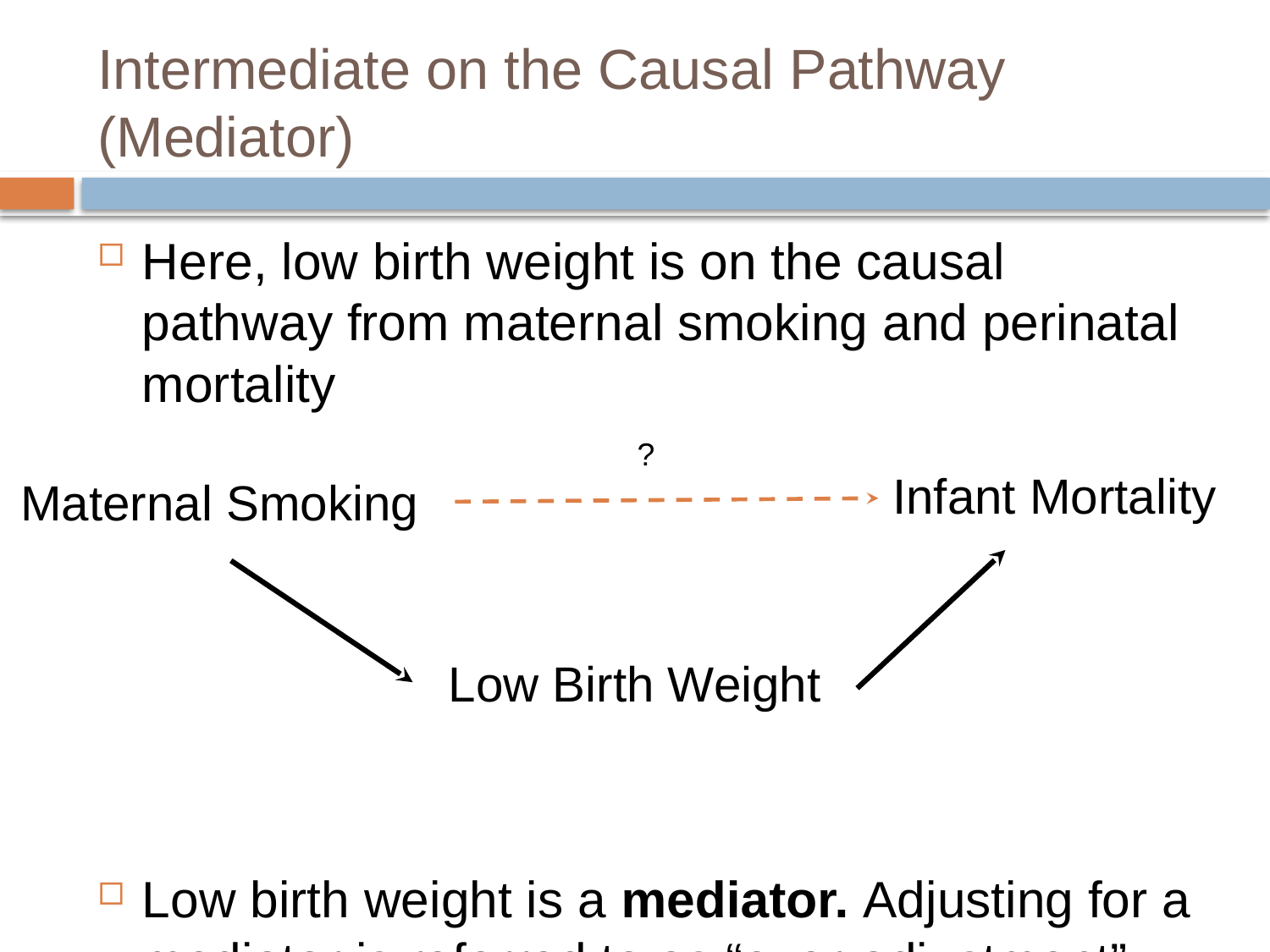

# Intermediate on the Causal Pathway (Mediator)
Here, low birth weight is on the causal pathway from maternal smoking and perinatal mortality

Low birth weight is a mediator. Adjusting for a mediator is referred to as “over-adjustment”

?
Infant Mortality
Maternal Smoking
Low Birth Weight